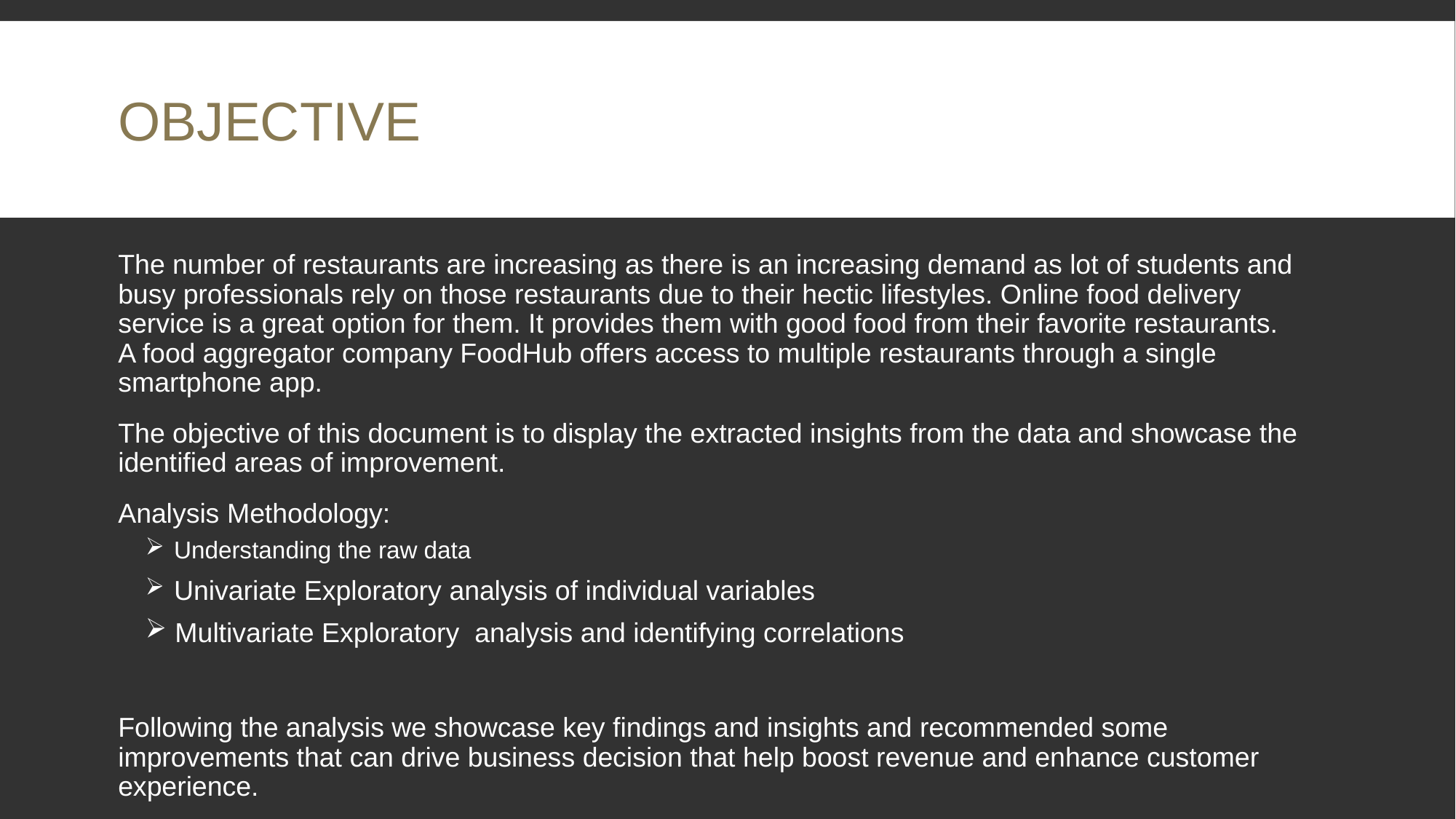

# Objective
The number of restaurants are increasing as there is an increasing demand as lot of students and busy professionals rely on those restaurants due to their hectic lifestyles. Online food delivery service is a great option for them. It provides them with good food from their favorite restaurants. A food aggregator company FoodHub offers access to multiple restaurants through a single smartphone app.
The objective of this document is to display the extracted insights from the data and showcase the identified areas of improvement.
Analysis Methodology:
 Understanding the raw data
 Univariate Exploratory analysis of individual variables
 Multivariate Exploratory  analysis and identifying correlations

Following the analysis we showcase key findings and insights and recommended some improvements that can drive business decision that help boost revenue and enhance customer experience.